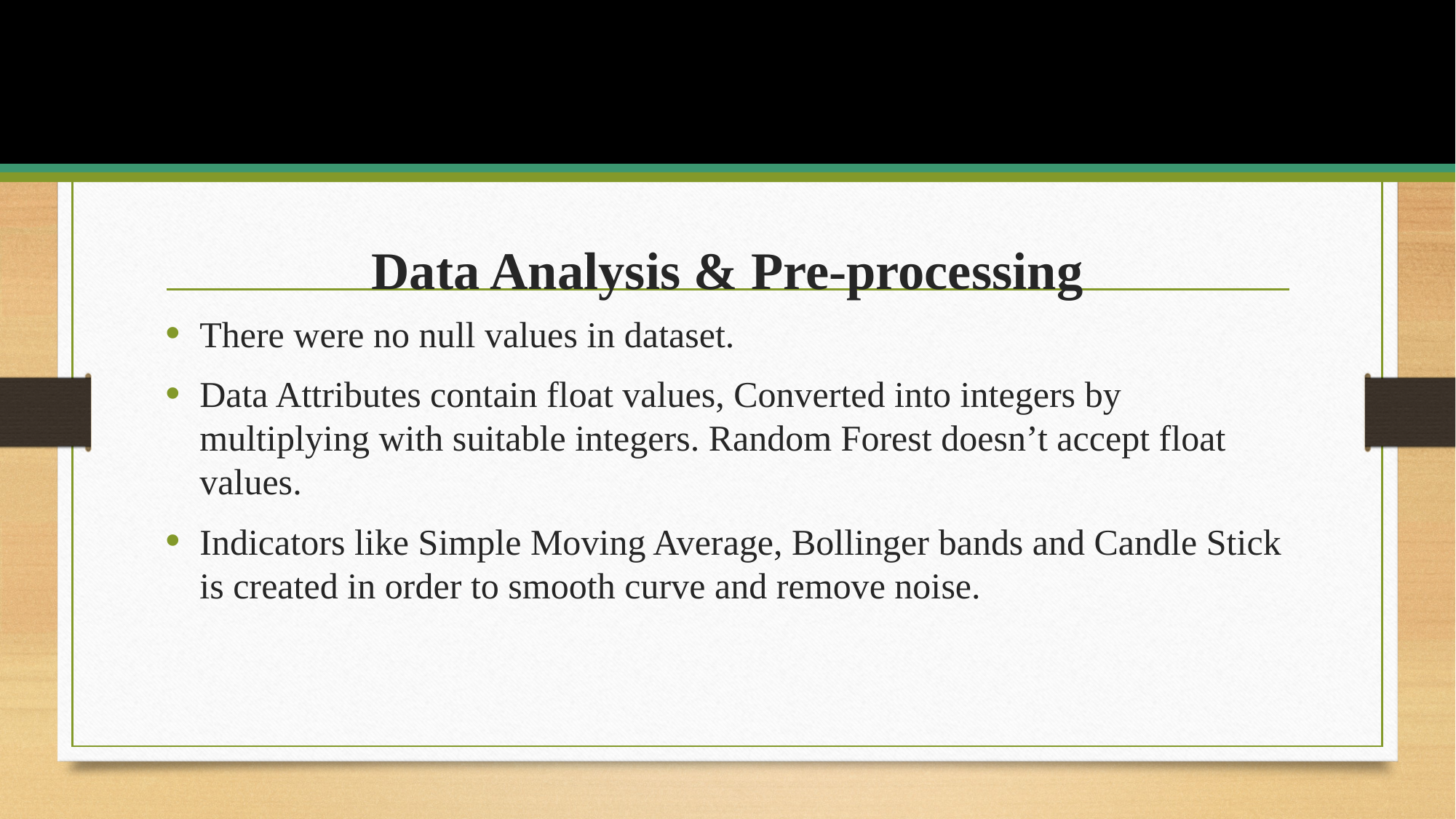

# Data Analysis & Pre-processing
There were no null values in dataset.
Data Attributes contain float values, Converted into integers by multiplying with suitable integers. Random Forest doesn’t accept float values.
Indicators like Simple Moving Average, Bollinger bands and Candle Stick is created in order to smooth curve and remove noise.